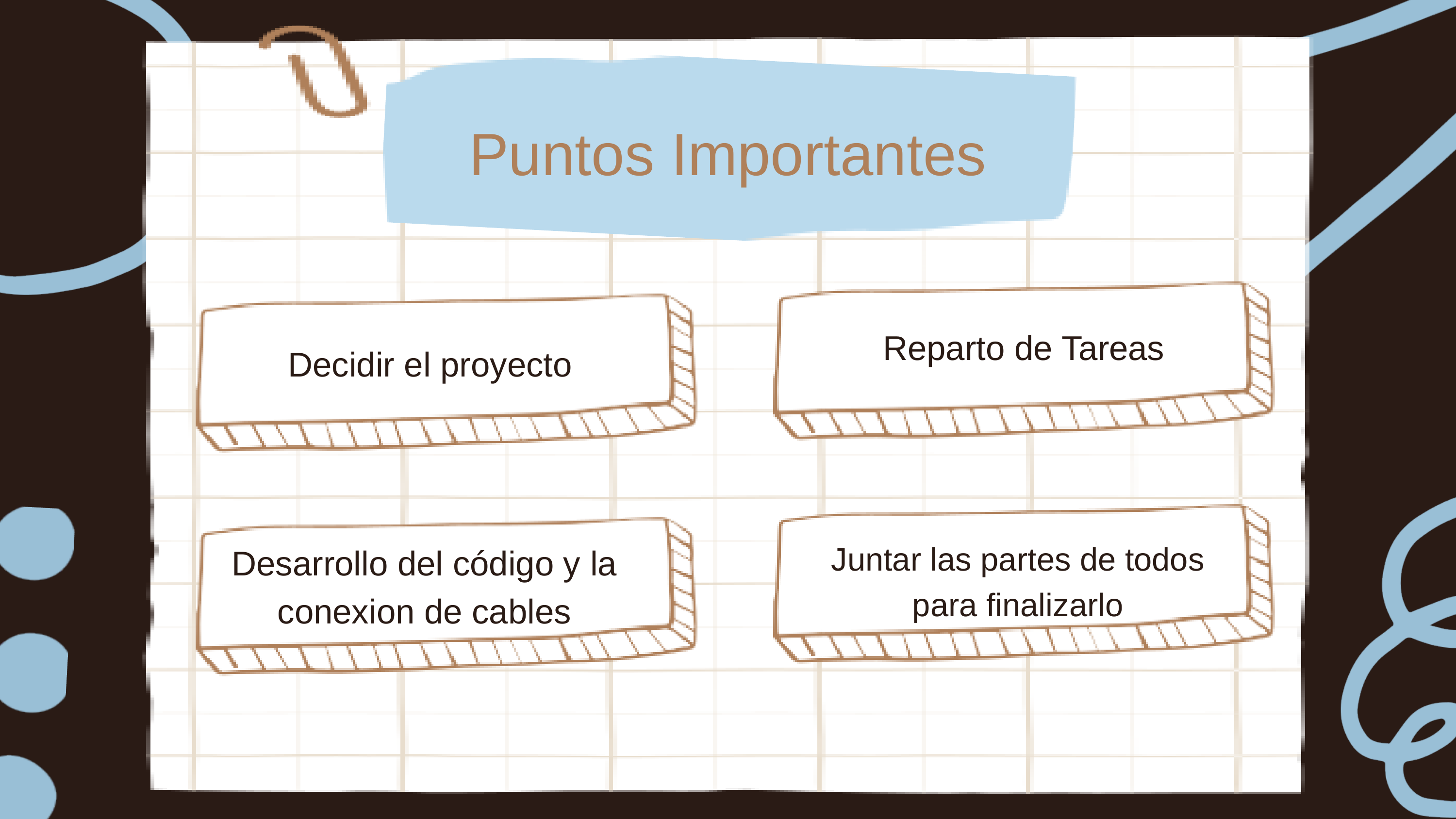

Puntos Importantes

Reparto de Tareas
Decidir el proyecto

Juntar las partes de todos para finalizarlo
Desarrollo del código y la conexion de cables